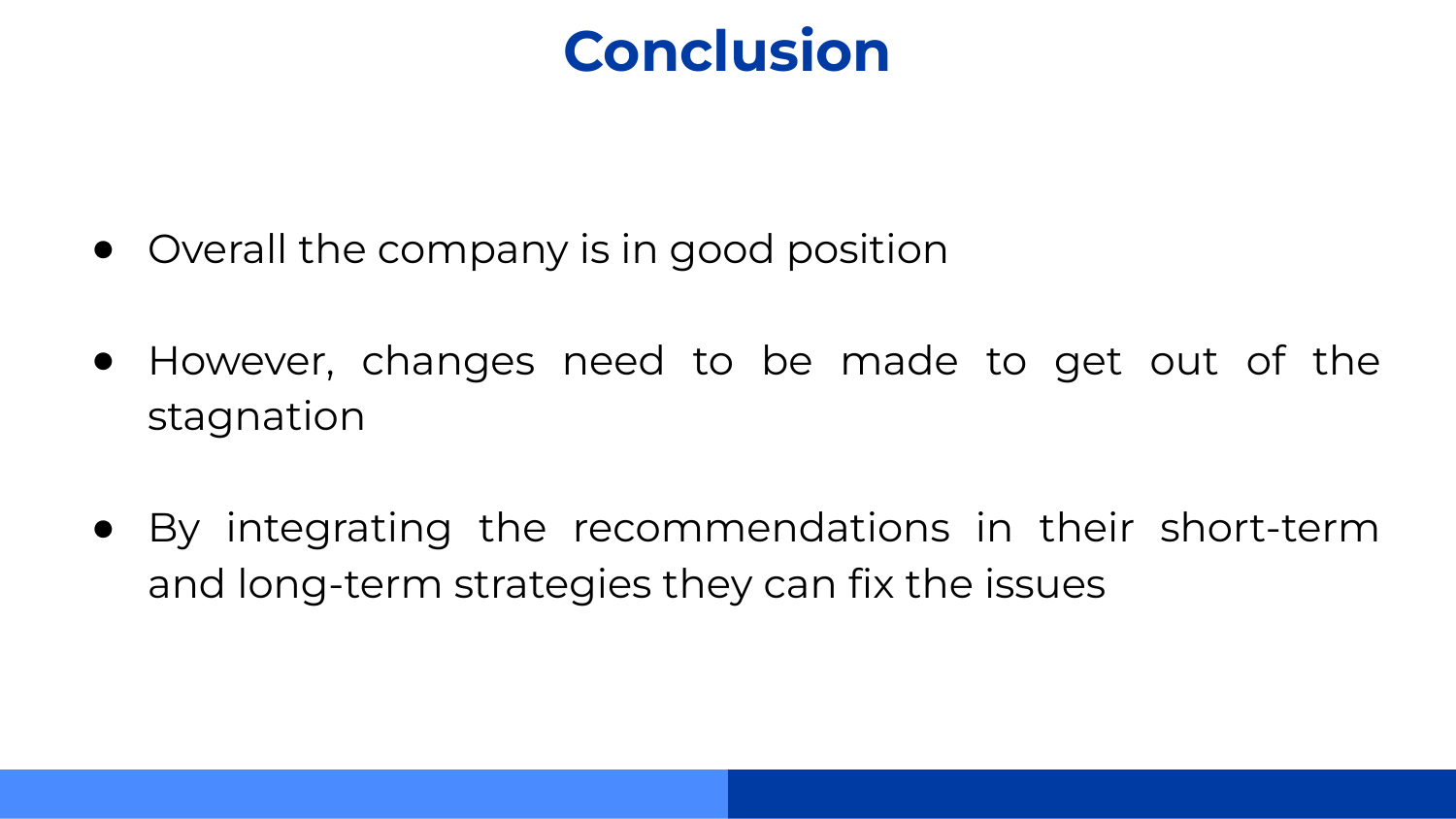

# Conclusion
Overall the company is in good position

However, changes need to be made to get out of the stagnation

By integrating the recommendations in their short-term and long-term strategies they can fix the issues